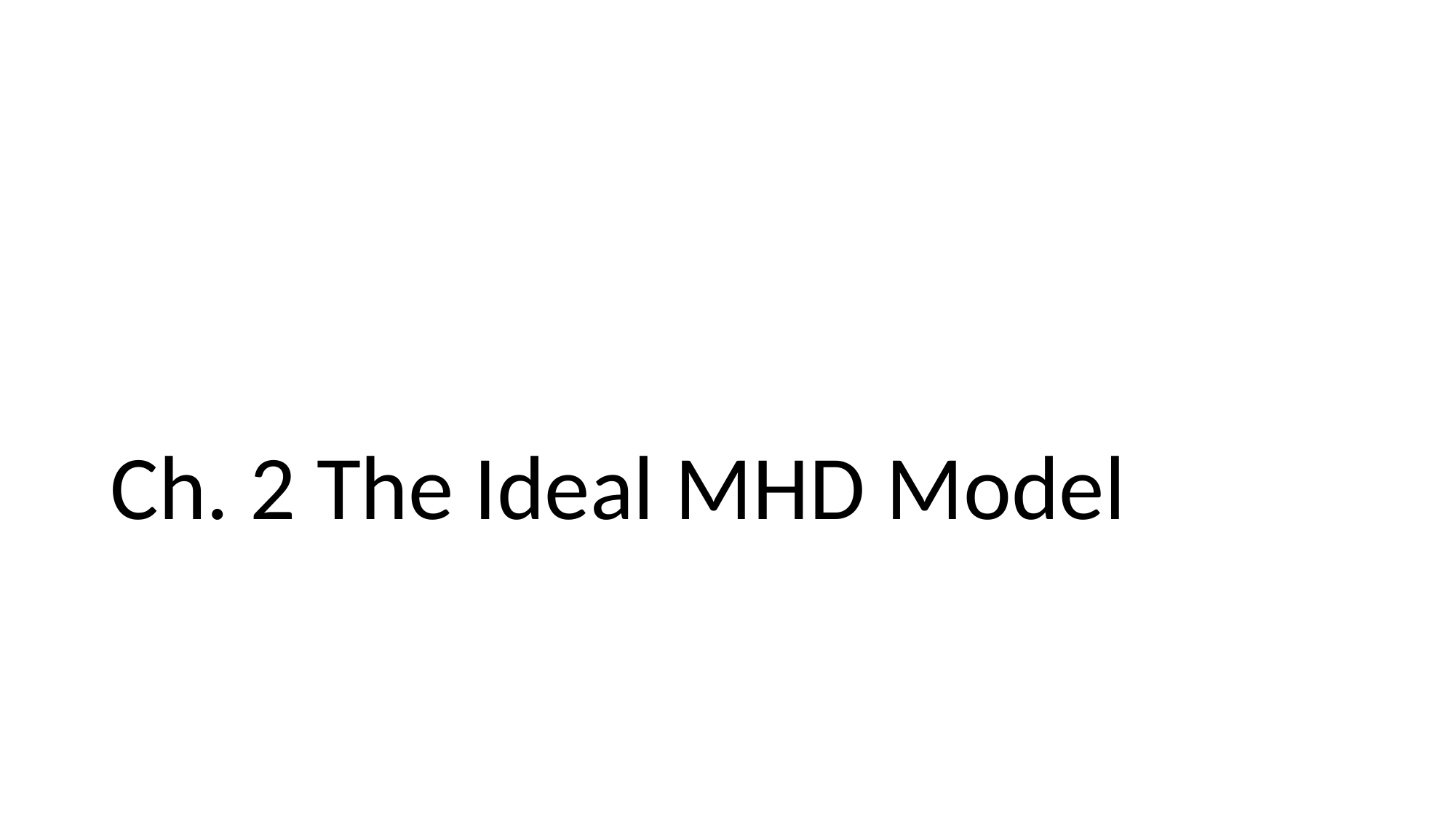

# Ch. 2 The Ideal MHD Model